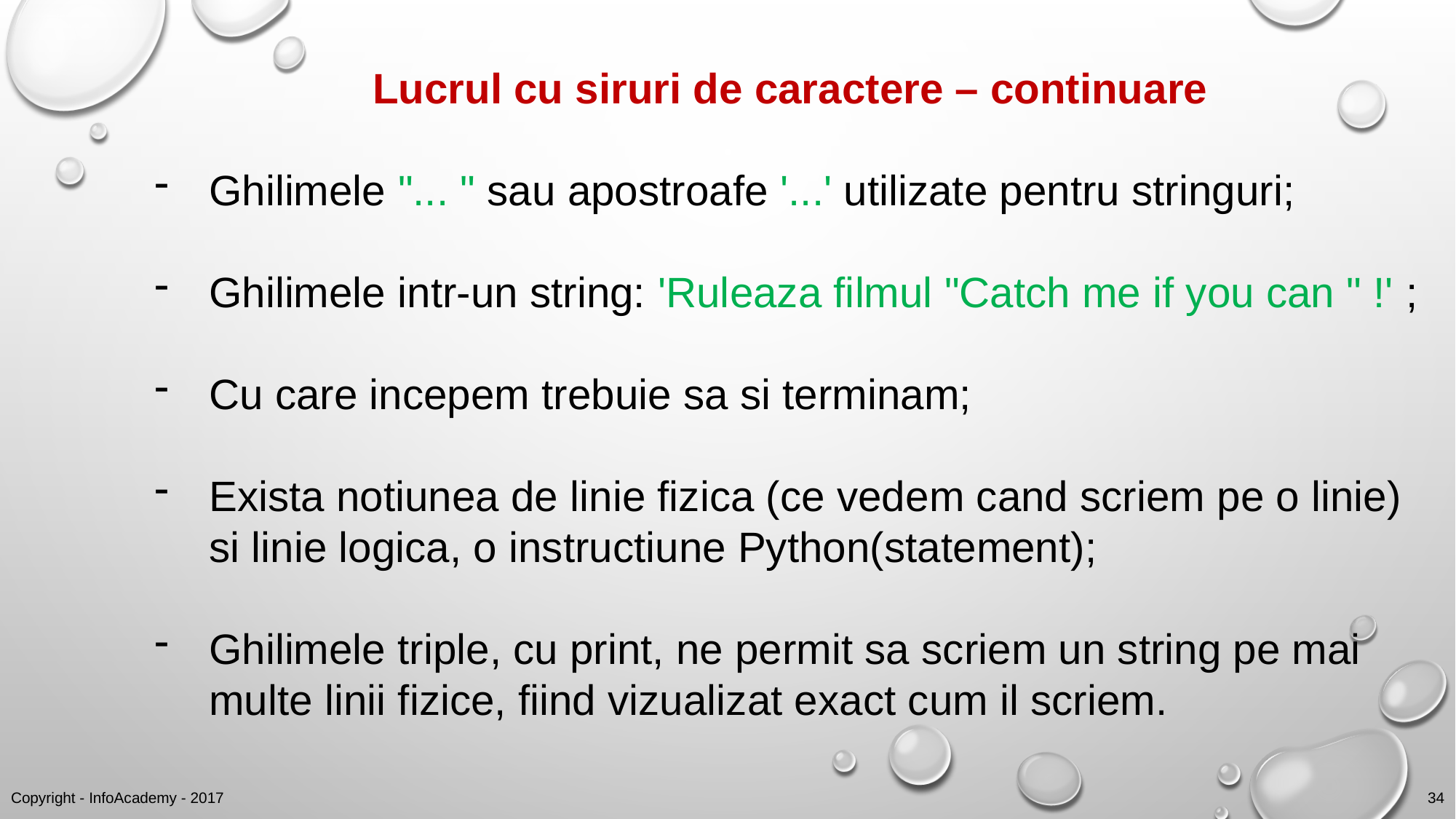

Lucrul cu siruri de caractere – continuare

Ghilimele "... " sau apostroafe '...' utilizate pentru stringuri;

Ghilimele intr-un string: 'Ruleaza filmul "Catch me if you can " !' ;

Cu care incepem trebuie sa si terminam;

Exista notiunea de linie fizica (ce vedem cand scriem pe o linie) si linie logica, o instructiune Python(statement);

Ghilimele triple, cu print, ne permit sa scriem un string pe mai multe linii fizice, fiind vizualizat exact cum il scriem.
Copyright - InfoAcademy - 2017
34